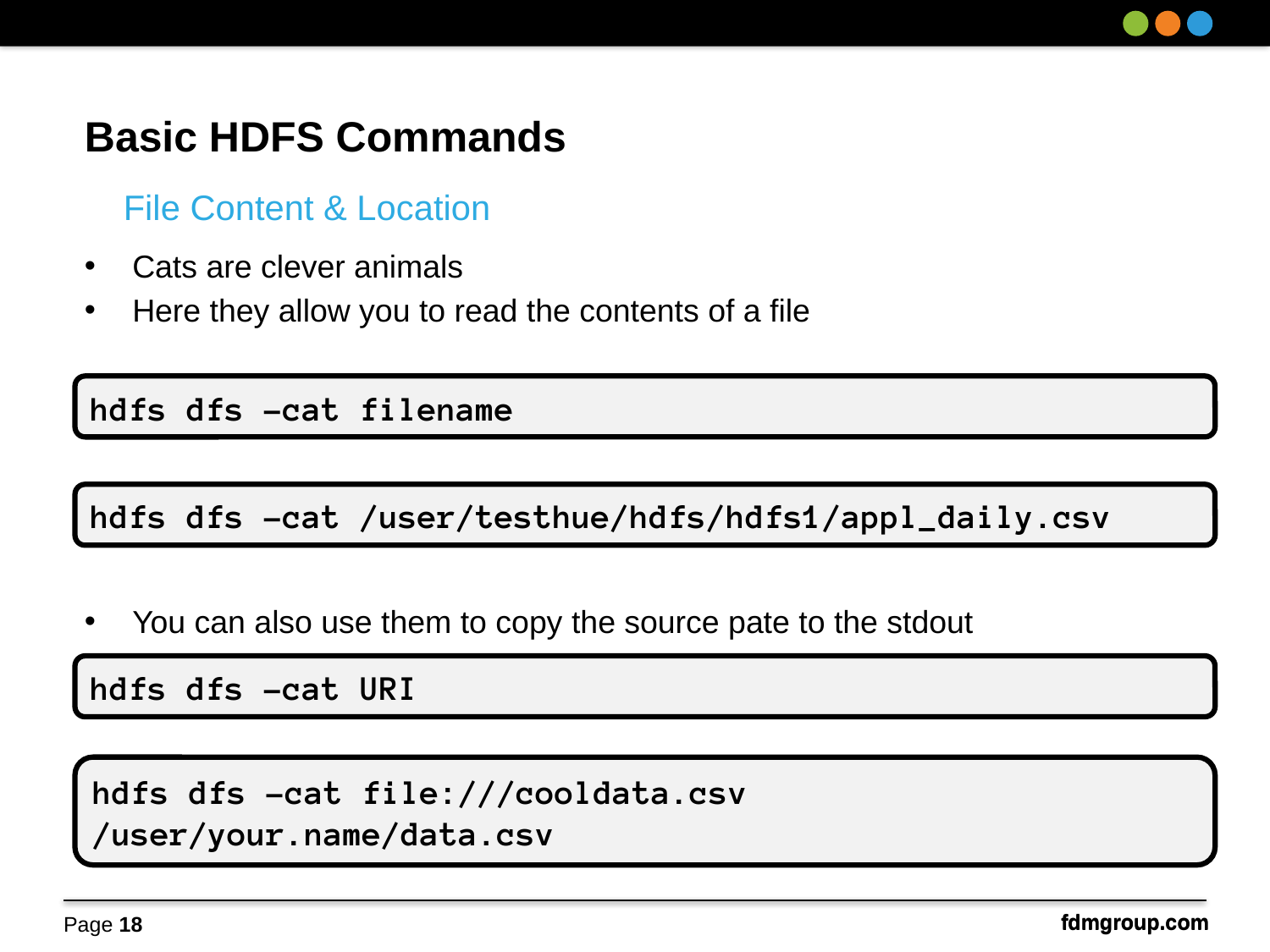

Basic HDFS Commands
File Content & Location
Cats are clever animals
Here they allow you to read the contents of a file

You can also use them to copy the source pate to the stdout

hdfs dfs –cat filename
hdfs dfs –cat /user/testhue/hdfs/hdfs1/appl_daily.csv
hdfs dfs –cat URI
hdfs dfs –cat file:///cooldata.csv /user/your.name/data.csv
Page 18